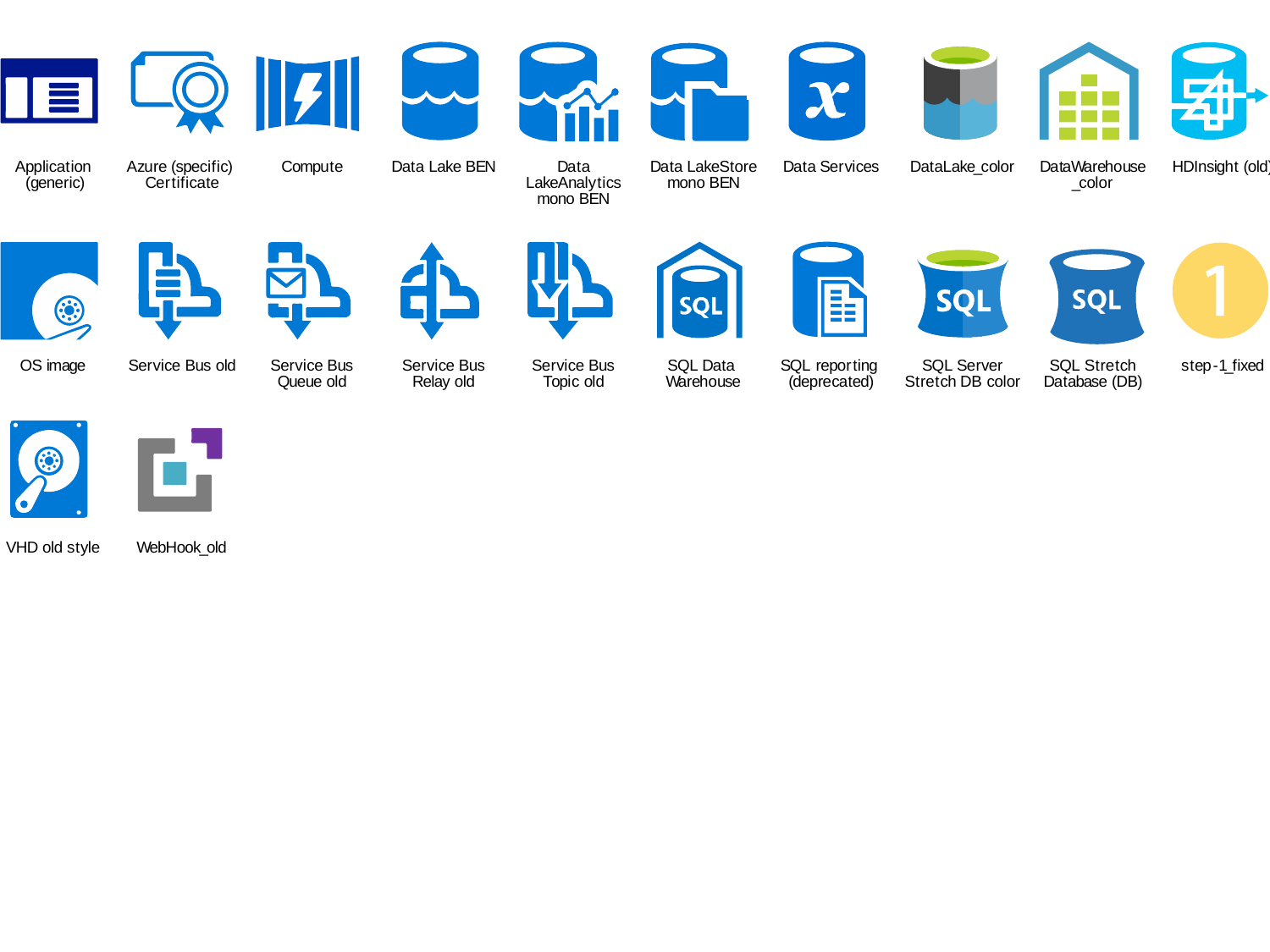

A
p
pl
i
c
a
t
i
o
n
(
g
e
n
er
i
c
)
A
z
u
r
e
(
s
p
e
c
i
f
i
c
)
C
e
r
t
i
f
i
c
a
t
e
C
o
m
p
u
t
e
D
a
t
a
L
a
k
e
B
E
N
D
a
t
a
L
a
k
e
A
n
a
l
y
t
i
c
s
m
o
n
o
B
E
N
D
a
t
a
L
a
k
e
S
t
o
r
e
m
o
n
o
B
E
N
D
a
t
a
S
e
r
v
i
c
e
s
D
a
t
a
L
a
k
e
_
c
o
l
o
r
D
a
t
aW
a
r
e
hou
s
e
_
c
o
l
o
r
H
D
I
n
s
i
g
h
t
(
o
l
d
)

O
S
i
ma
g
e
S
e
r
v
i
c
e
B
u
s
o
l
d
S
e
r
v
i
c
e
B
u
s
Q
u
e
u
e
o
l
d
S
e
r
v
i
c
e
B
u
s
R
e
l
a
y
o
l
d
S
e
r
v
i
c
e
B
u
s
T
o
p
i
c
o
l
d
S
Q
L
D
a
t
a
W
a
r
e
hou
s
e
S
Q
L
r
e
p
o
r
t
i
n
g
(
d
e
p
r
e
c
a
t
e
d
)
S
Q
L
S
e
r
v
e
r
S
t
re
t
c
h
D
B
c
o
l
o
r
S
Q
L
S
t
re
t
c
h
D
a
t
a
b
a
s
e
(
D
B
s
t
e
p
-
1
_
f
i
x
e
d
)

V
H
D
o
l
d
s
t
y
l
e
W
e
b
H
o
o
k
_
o
l
d